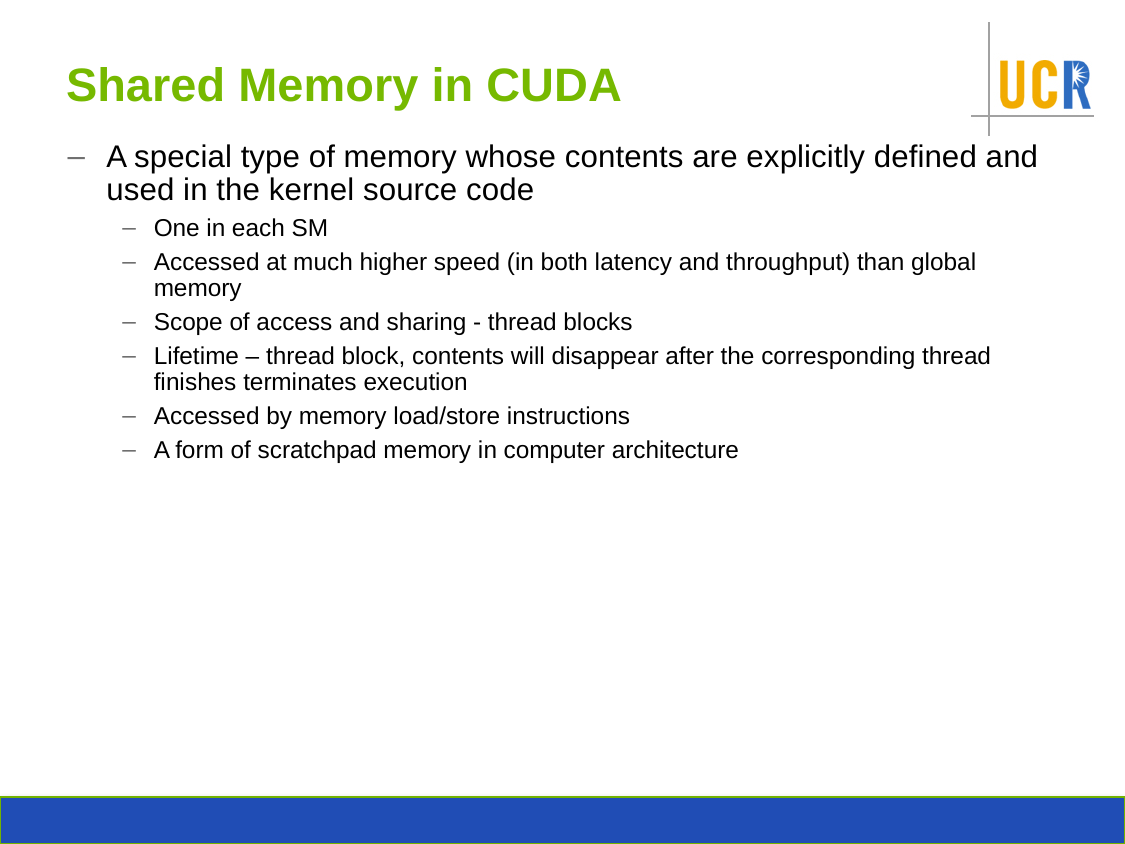

# Shared Memory in CUDA
A special type of memory whose contents are explicitly defined and used in the kernel source code
One in each SM
Accessed at much higher speed (in both latency and throughput) than global memory
Scope of access and sharing - thread blocks
Lifetime – thread block, contents will disappear after the corresponding thread finishes terminates execution
Accessed by memory load/store instructions
A form of scratchpad memory in computer architecture